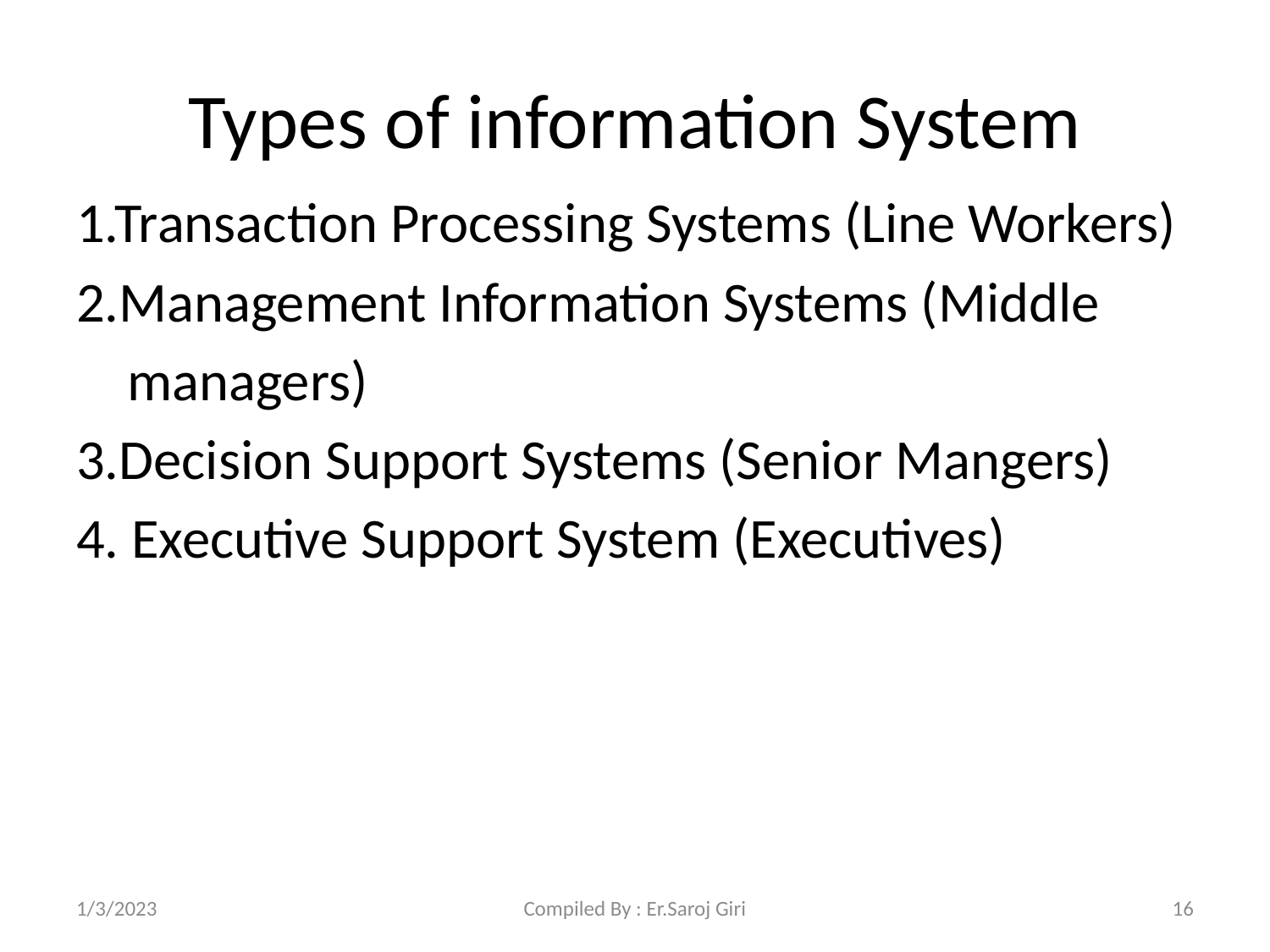

# Types of information System
1.Transaction Processing Systems (Line Workers)
2.Management Information Systems (Middle
    managers)
3.Decision Support Systems (Senior Mangers)
4. Executive Support System (Executives)

1/3/2023
Compiled By : Er.Saroj Giri
16